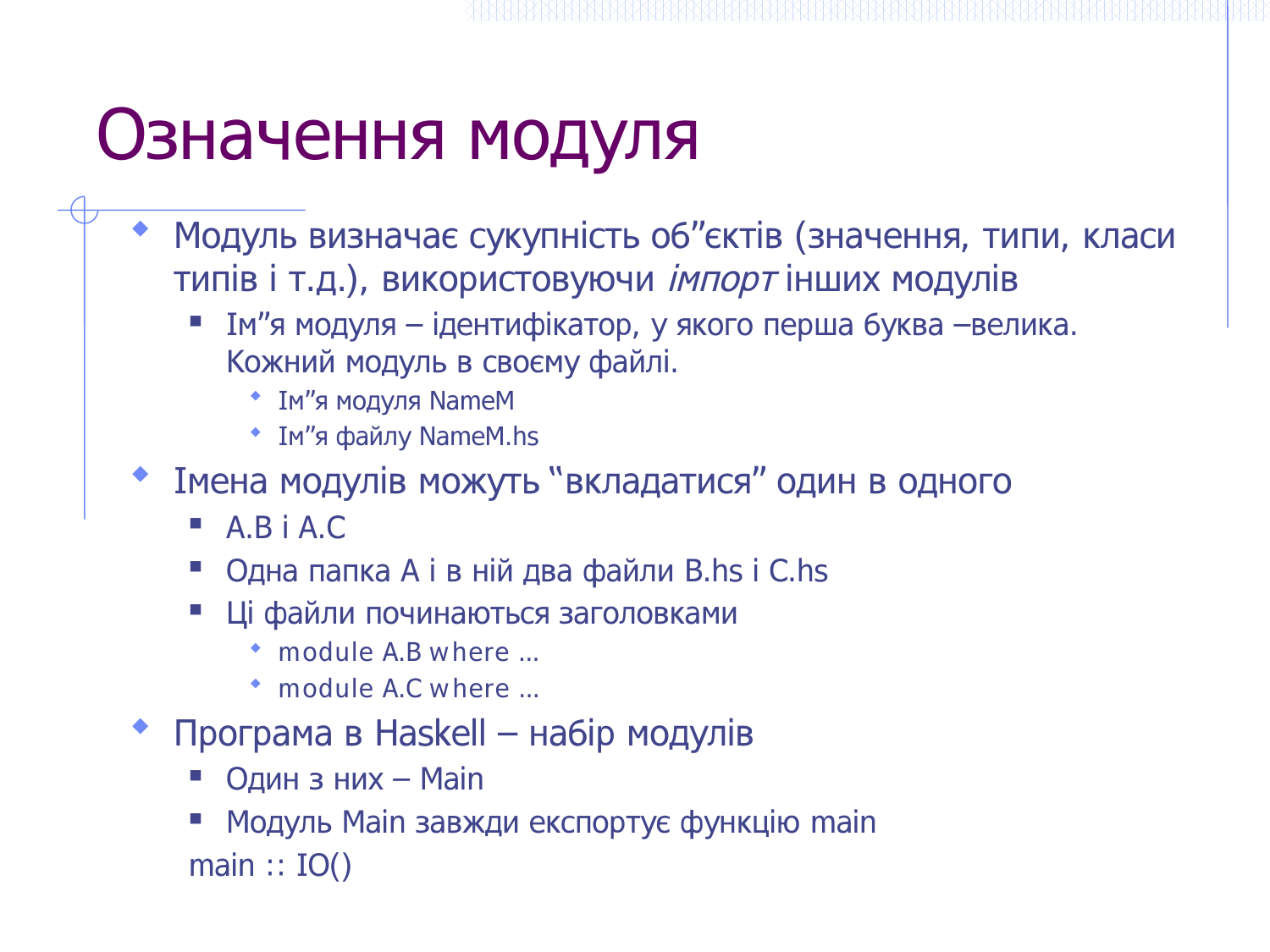

# Означення модуля
Модуль визначає сукупність об”єктів (значення, типи, класи типів і т.д.), використовуючи імпорт інших модулів
Ім”я модуля – ідентифікатор, у якого перша буква –велика. Кожний модуль в своєму файлі.
Ім”я модуля NameM
Ім”я файлу NameM.hs
Імена модулів можуть “вкладатися” один в одного
A.B і A.C
Одна папка A і в ній два файли B.hs і C.hs
Ці файли починаються заголовками
module A.B where …
module A.C where …
Програма в Haskell – набір модулів
Один з них – Main
Модуль Main завжди експортує функцію main
main :: IO()